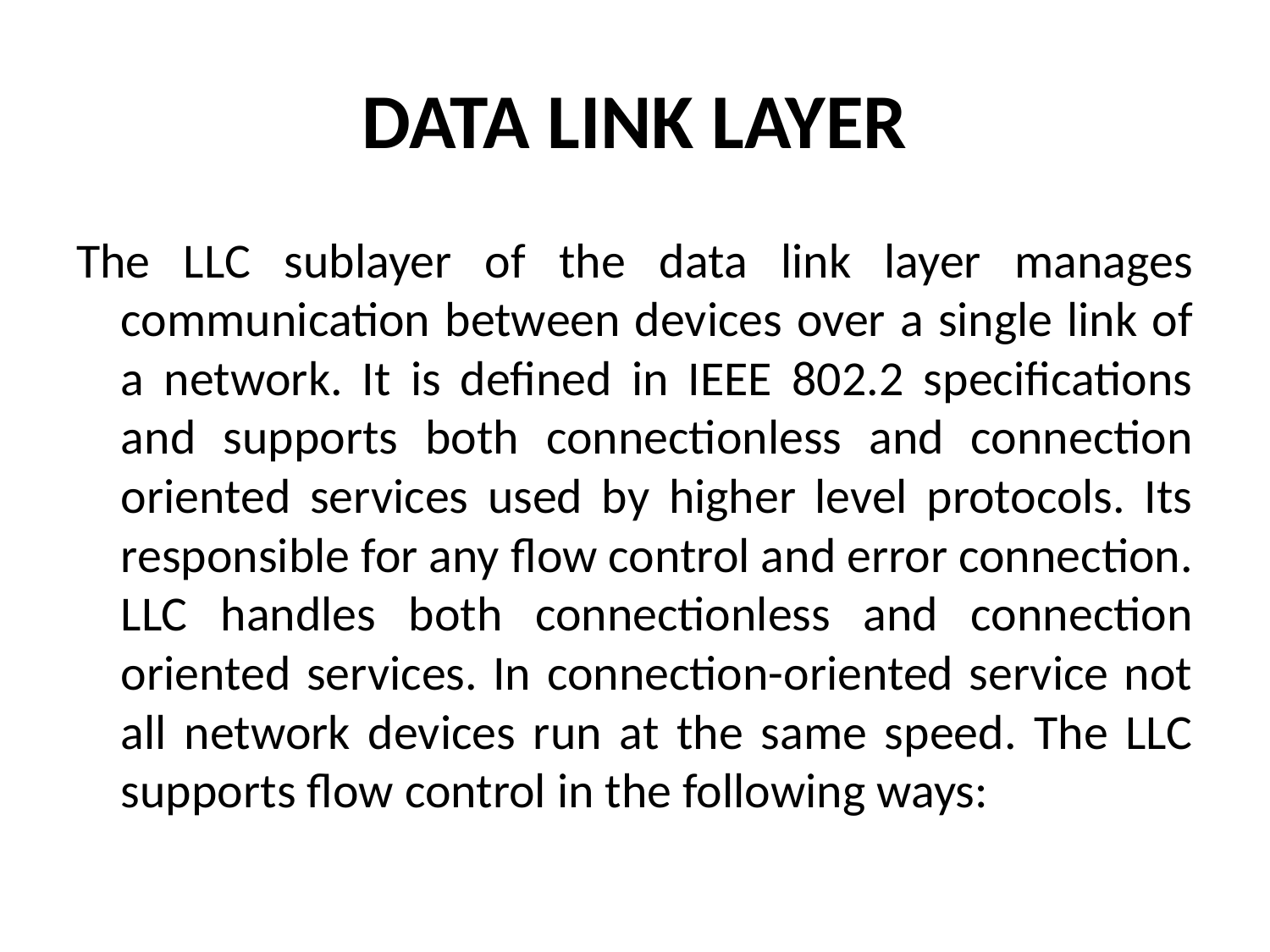

# DATA LINK LAYER
The LLC sublayer of the data link layer manages communication between devices over a single link of a network. It is defined in IEEE 802.2 specifications and supports both connectionless and connection oriented services used by higher level protocols. Its responsible for any flow control and error connection. LLC handles both connectionless and connection oriented services. In connection-oriented service not all network devices run at the same speed. The LLC supports flow control in the following ways: